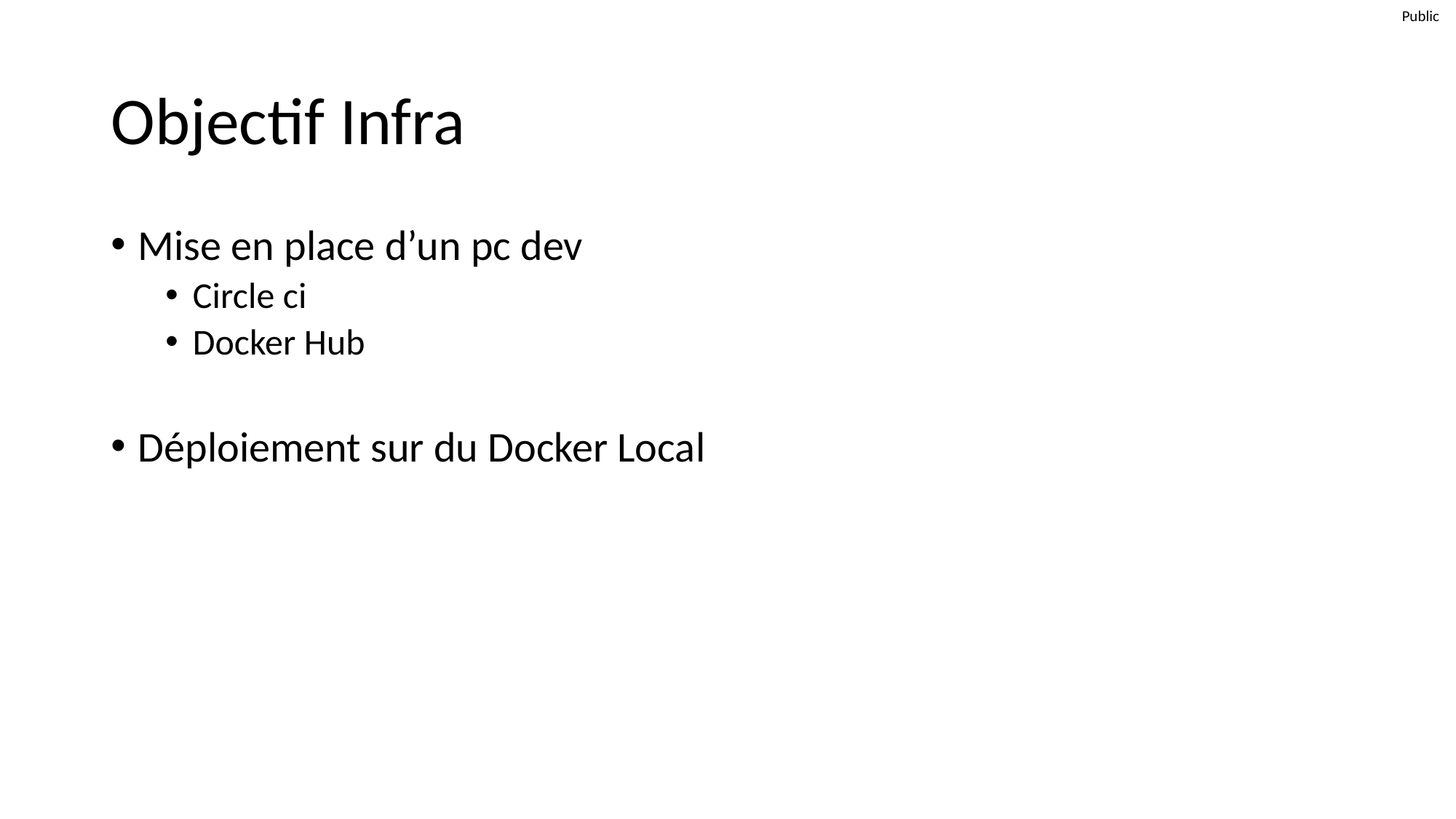

# Objectif Infra
Mise en place d’un pc dev
Circle ci
Docker Hub

Déploiement sur du Docker Local